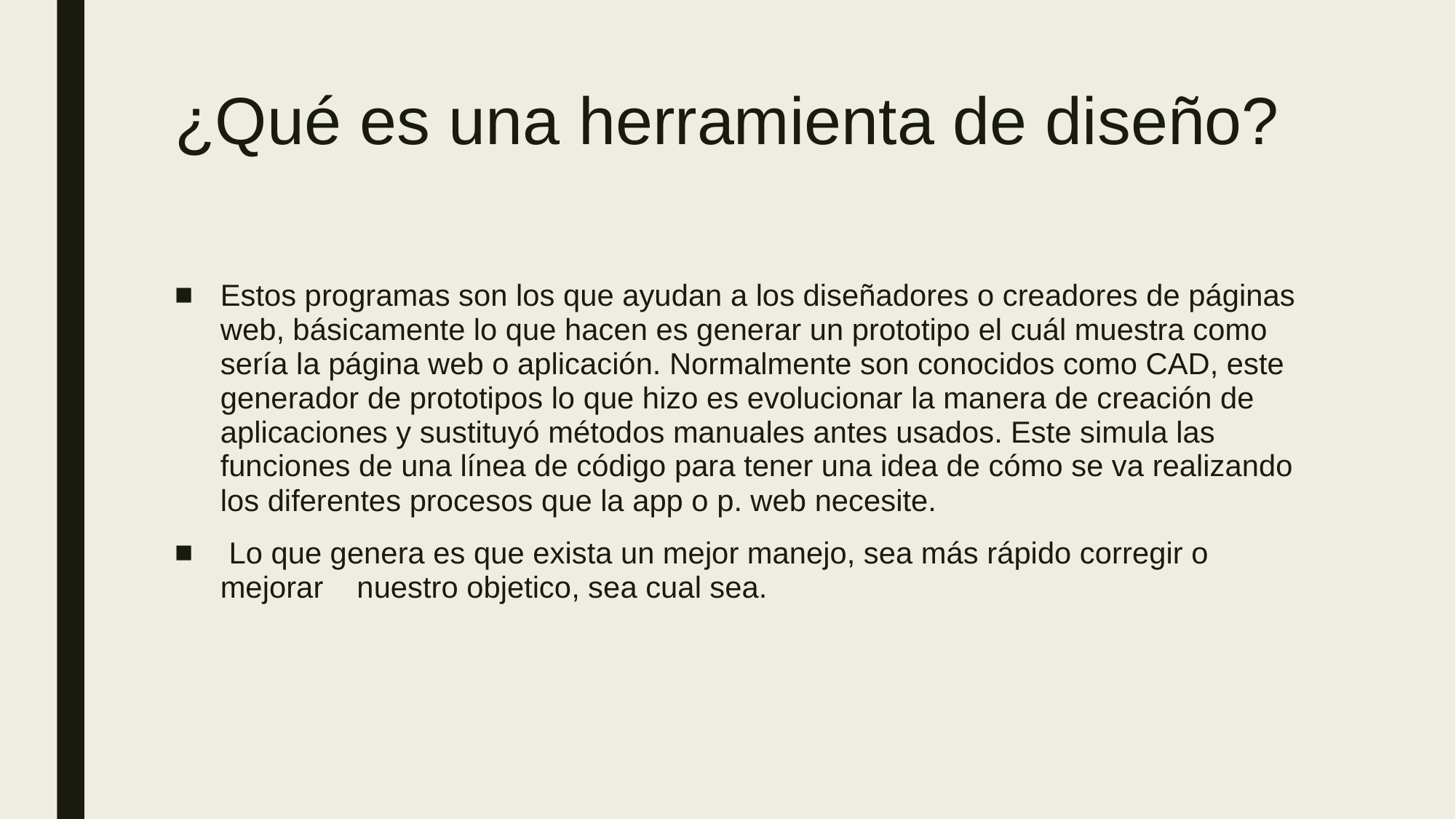

# ¿Qué es una herramienta de diseño?
Estos programas son los que ayudan a los diseñadores o creadores de páginas web, básicamente lo que hacen es generar un prototipo el cuál muestra como sería la página web o aplicación. Normalmente son conocidos como CAD, este generador de prototipos lo que hizo es evolucionar la manera de creación de aplicaciones y sustituyó métodos manuales antes usados. Este simula las funciones de una línea de código para tener una idea de cómo se va realizando los diferentes procesos que la app o p. web necesite.
 Lo que genera es que exista un mejor manejo, sea más rápido corregir o mejorar    nuestro objetico, sea cual sea.